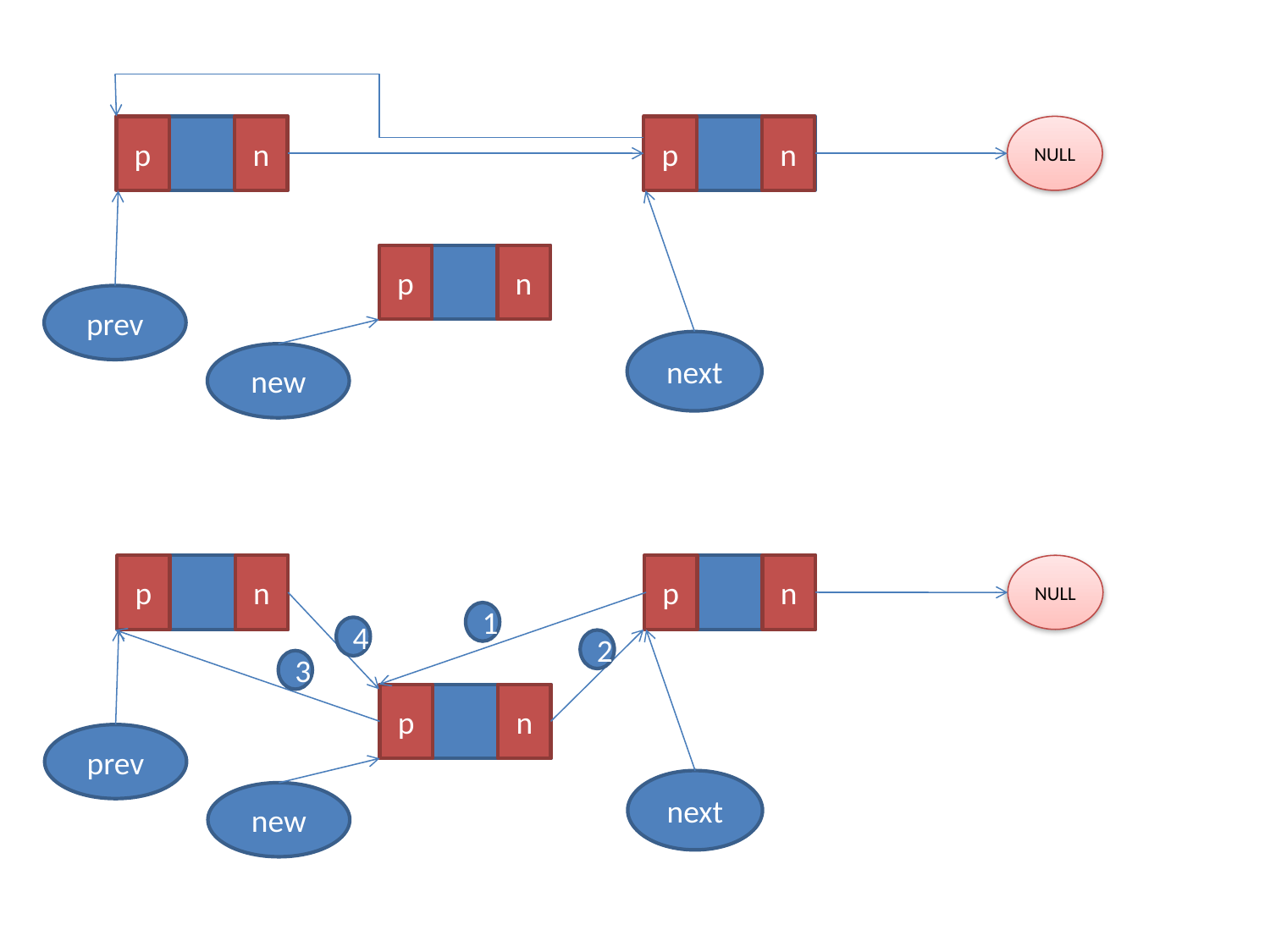

p

n
p

n
NULL
p

n
prev
next
new
p

n
p

n
NULL
1
4
2
3
p

n
prev
next
new